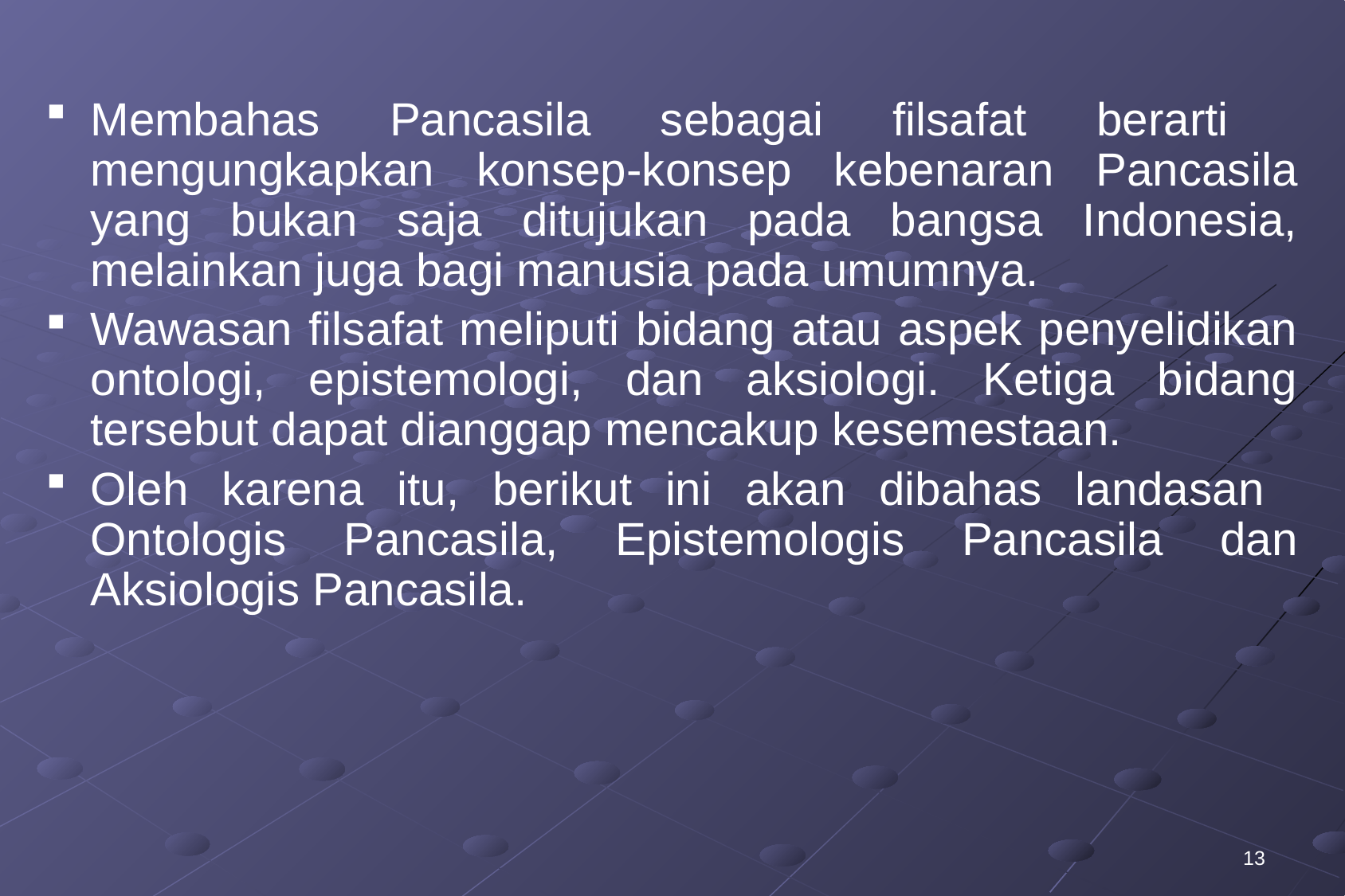

Membahas Pancasila sebagai filsafat berarti  mengungkapkan konsep-konsep kebenaran Pancasila yang bukan saja ditujukan pada bangsa Indonesia, melainkan juga bagi manusia pada umumnya.
Wawasan filsafat meliputi bidang atau aspek penyelidikan ontologi, epistemologi, dan aksiologi. Ketiga bidang tersebut dapat dianggap mencakup kesemestaan.
Oleh karena itu, berikut ini akan dibahas landasan  Ontologis Pancasila, Epistemologis Pancasila dan Aksiologis Pancasila.

13